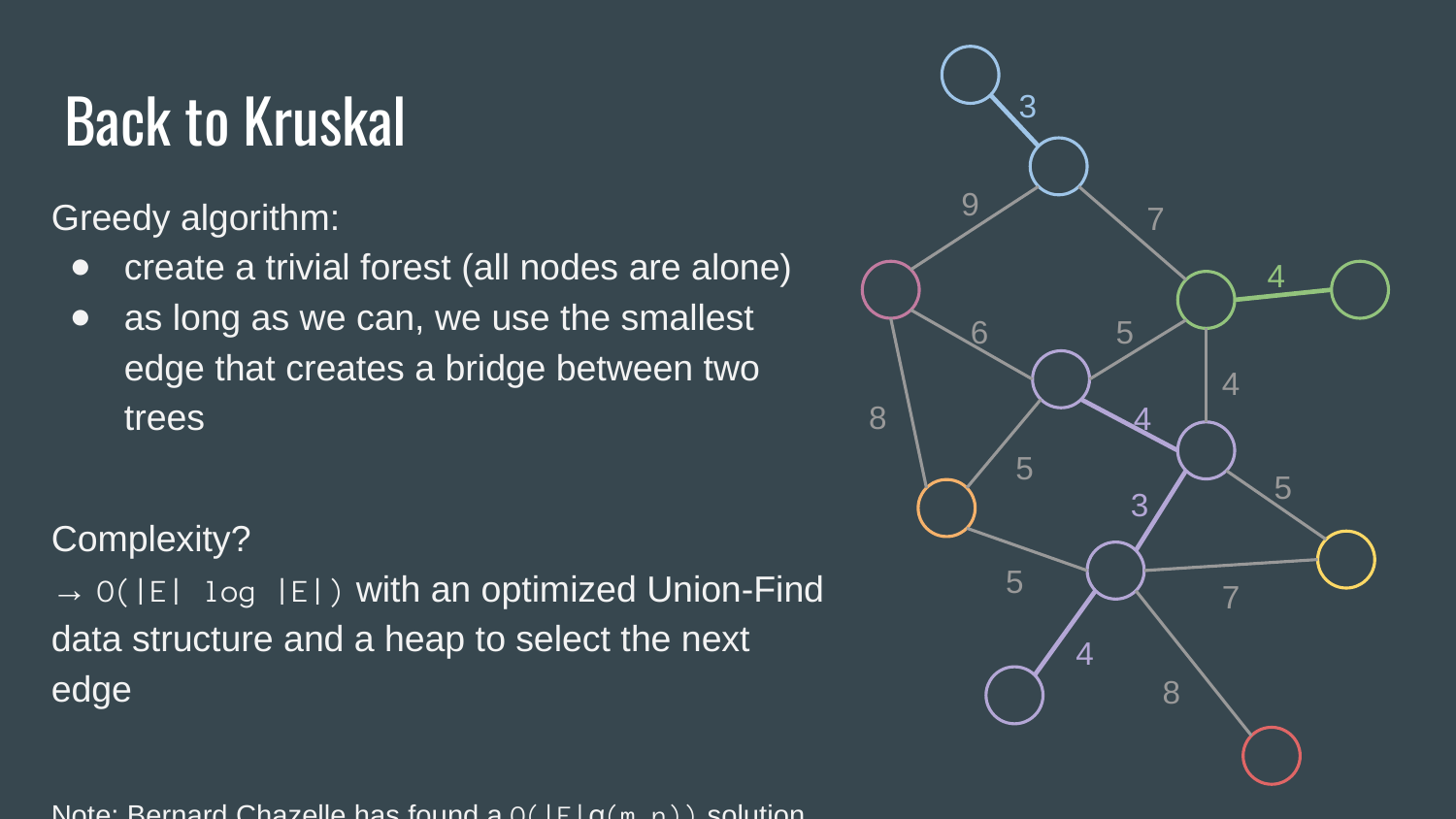

3
# Back to Kruskal

9
Greedy algorithm:
create a trivial forest (all nodes are alone)
as long as we can, we use the smallest edge that creates a bridge between two trees

Complexity?
→ O(|E| log |E|) with an optimized Union-Find data structure and a heap to select the next edge

Note: Bernard Chazelle has found a O(|E|⍺(m,n)) solution based on soft heaps, but that’s a story for another time
7
4

6
5
4

8
4

5
5
3

5

7
4
8